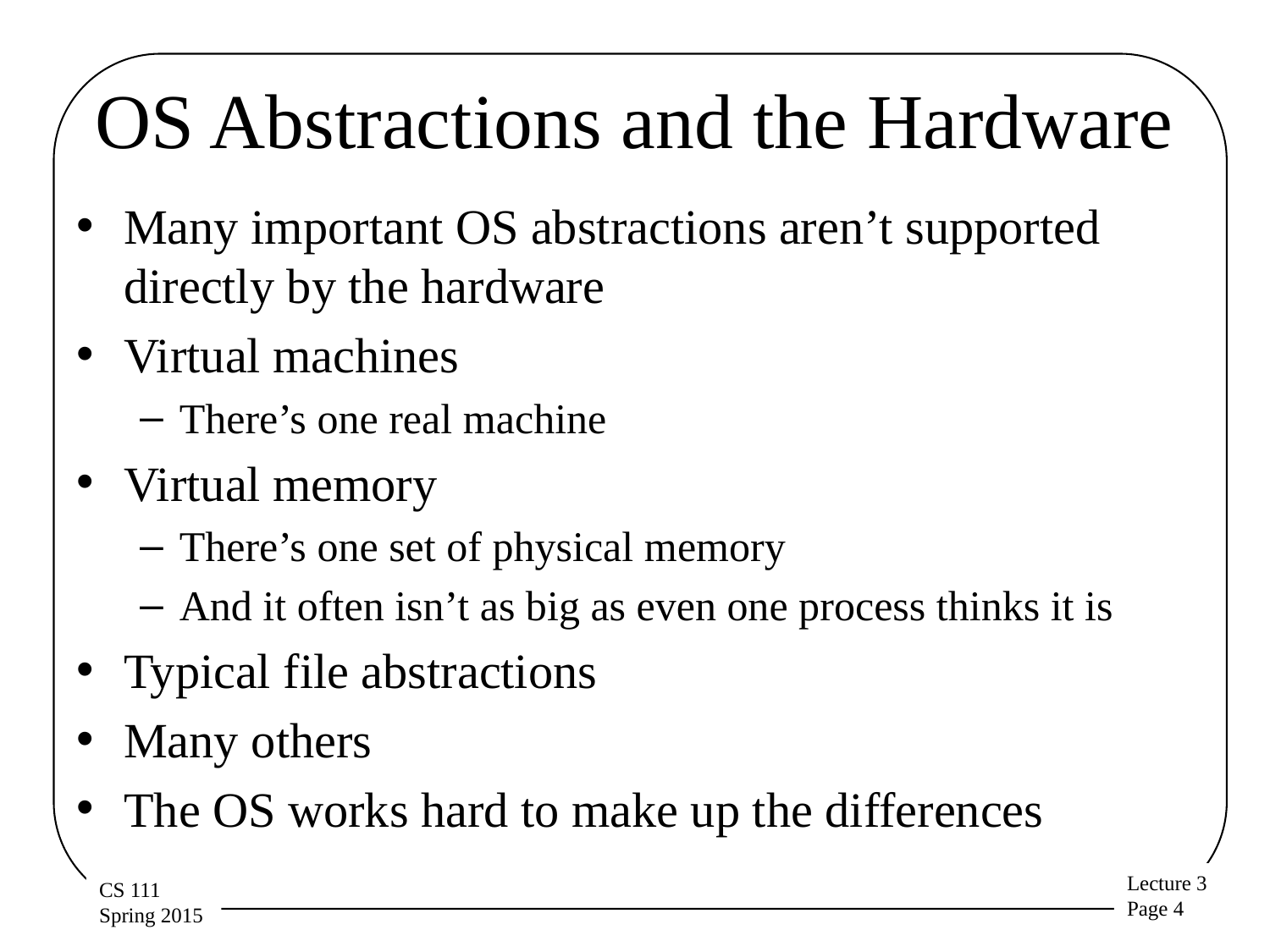

# OS Abstractions and the Hardware
Many important OS abstractions aren’t supported directly by the hardware
Virtual machines
There’s one real machine
Virtual memory
There’s one set of physical memory
And it often isn’t as big as even one process thinks it is
Typical file abstractions
Many others
The OS works hard to make up the differences